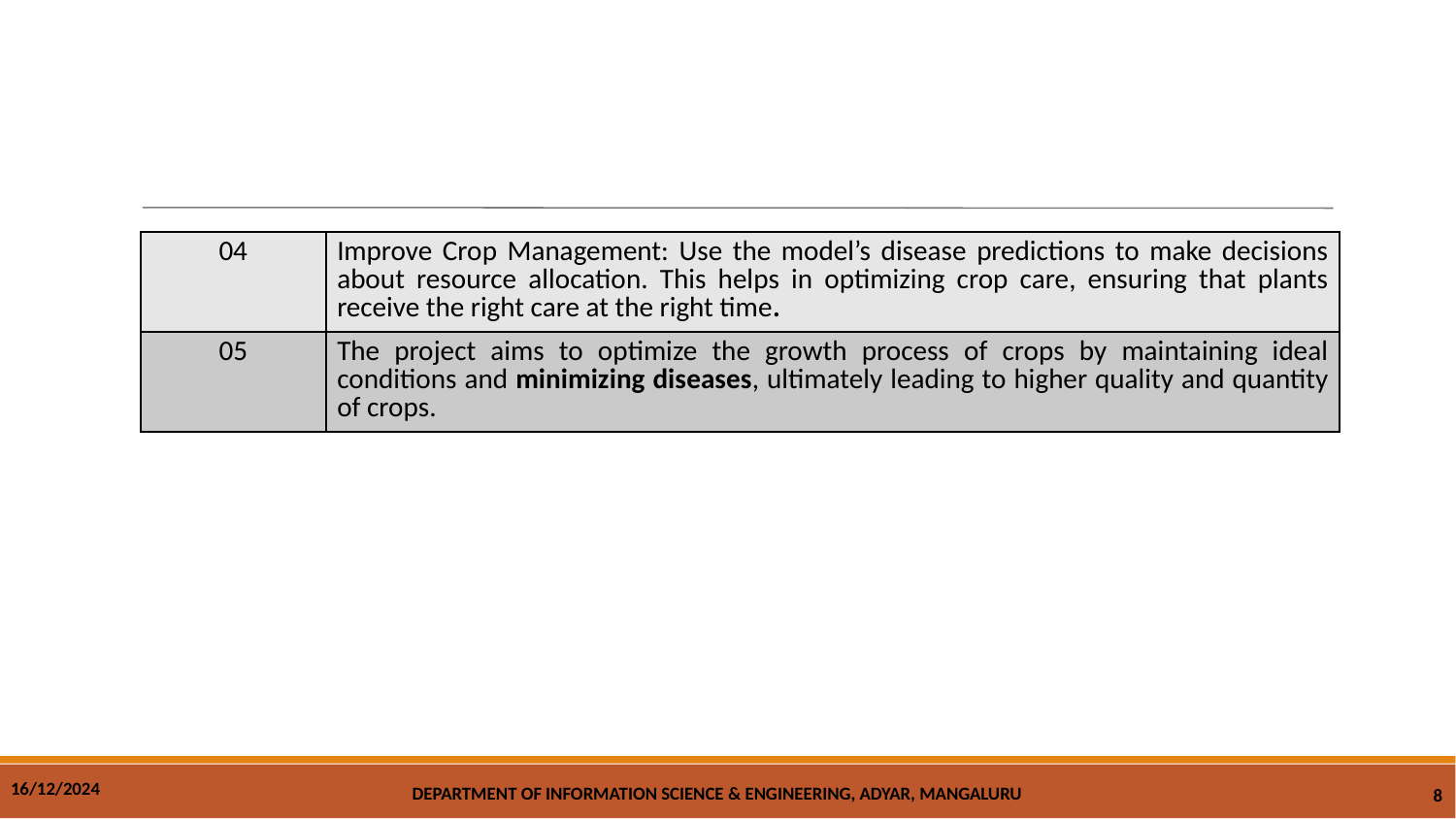

| 04 | Improve Crop Management: Use the model’s disease predictions to make decisions about resource allocation. This helps in optimizing crop care, ensuring that plants receive the right care at the right time. |
| --- | --- |
| 05 | The project aims to optimize the growth process of crops by maintaining ideal conditions and minimizing diseases, ultimately leading to higher quality and quantity of crops. |
16/12/2024
DEPARTMENT OF INFORMATION SCIENCE & ENGINEERING, ADYAR, MANGALURU
8